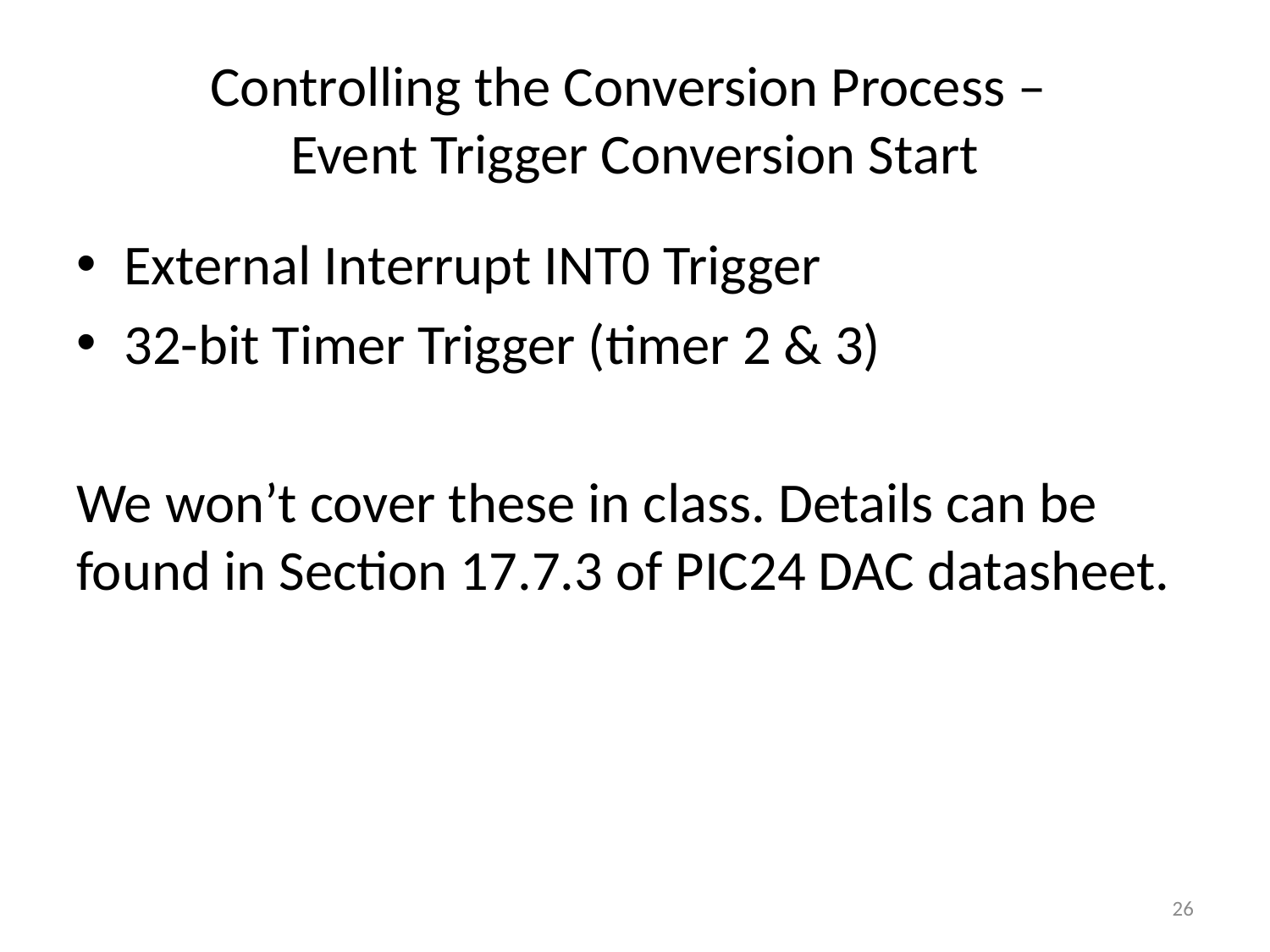

# Controlling the Conversion Process – Event Trigger Conversion Start
External Interrupt INT0 Trigger
32-bit Timer Trigger (timer 2 & 3)

We won’t cover these in class. Details can be found in Section 17.7.3 of PIC24 DAC datasheet.
26